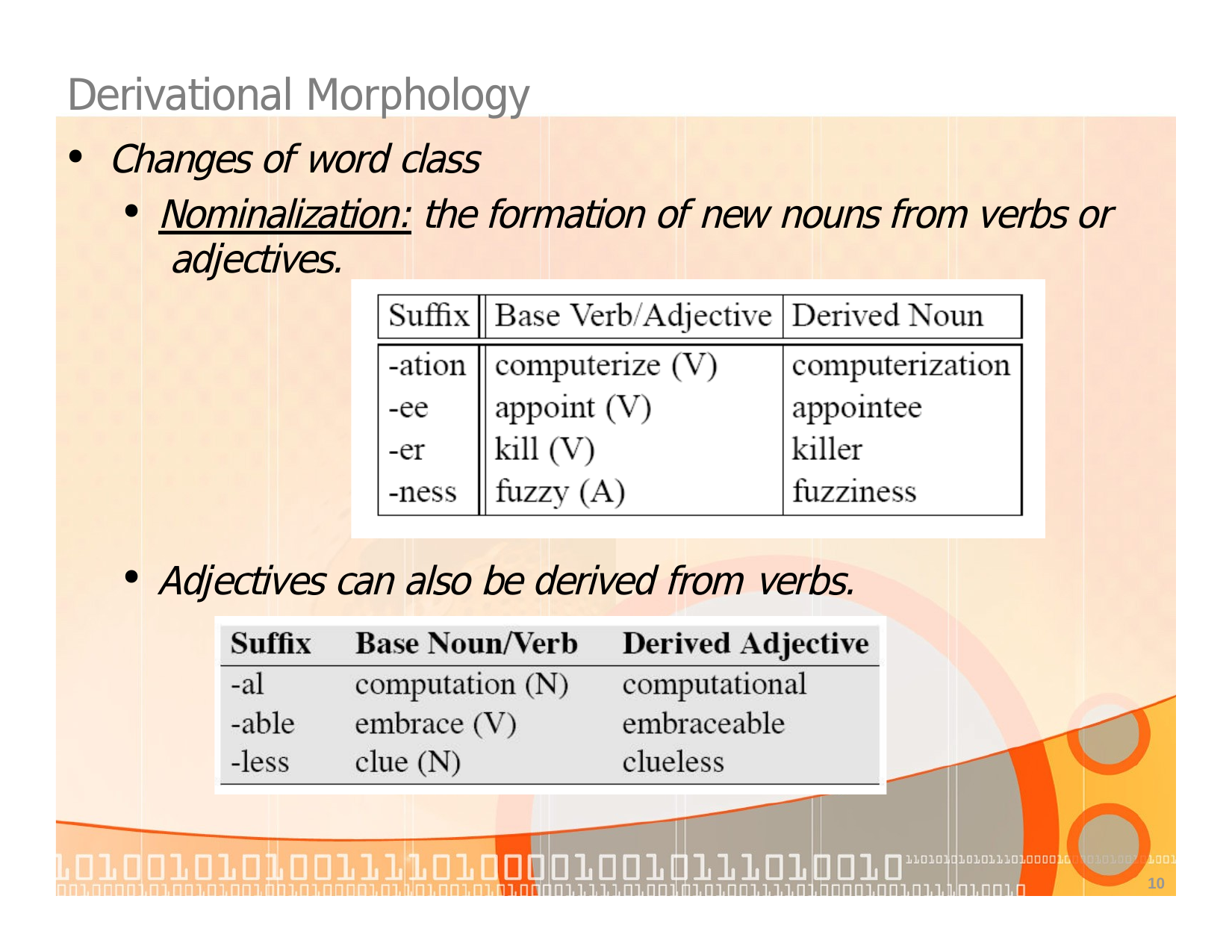

# Derivational Morphology
Changes of word class
Nominalization: the formation of new nouns from verbs or  adjectives.

Adjectives can also be derived from verbs.

10